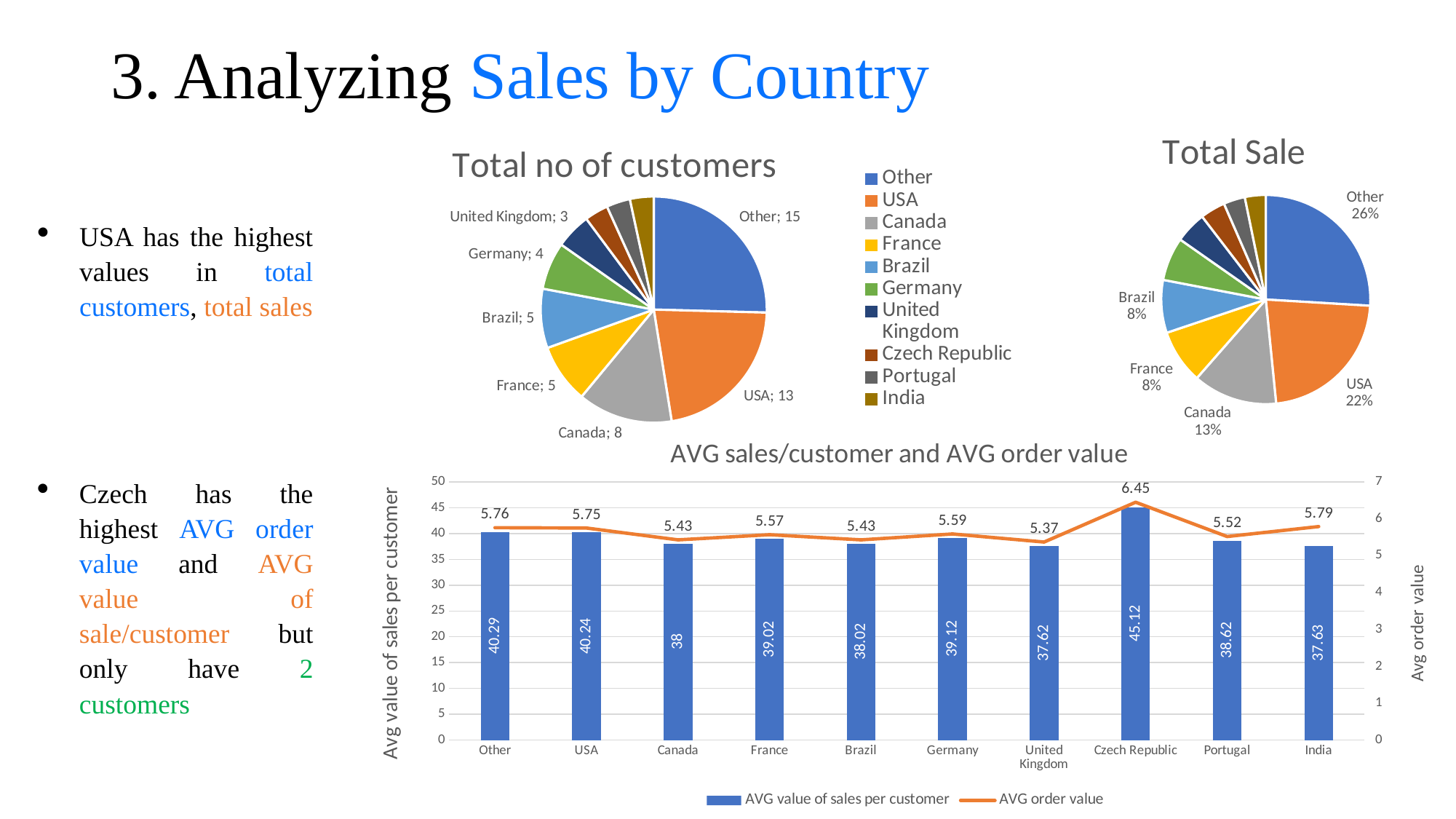

# 3. Analyzing Sales by Country

### Chart: Total Sale

| Category | Total Sale |
|---|---|
| Other | 604.3 |
| USA | 523.06 |
| Canada | 303.96 |
| France | 195.1 |
| Brazil | 190.1 |
| Germany | 156.48 |
| United Kingdom | 112.86 |
| Czech Republic | 90.24 |
| Portugal | 77.24 |
| India | 75.26 |

### Chart:

| Category | Total no of customers |
|---|---|
| Other | 15.0 |
| USA | 13.0 |
| Canada | 8.0 |
| France | 5.0 |
| Brazil | 5.0 |
| Germany | 4.0 |
| United Kingdom | 3.0 |
| Czech Republic | 2.0 |
| Portugal | 2.0 |
| India | 2.0 |
USA has the highest values in total customers, total sales

### Chart: AVG sales/customer and AVG order value

| Category | AVG value of sales per customer | AVG order value |
|---|---|---|
| Other | 40.29 | 5.76 |
| USA | 40.24 | 5.75 |
| Canada | 38.0 | 5.43 |
| France | 39.02 | 5.57 |
| Brazil | 38.02 | 5.43 |
| Germany | 39.12 | 5.59 |
| United Kingdom | 37.62 | 5.37 |
| Czech Republic | 45.12 | 6.45 |
| Portugal | 38.62 | 5.52 |
| India | 37.63 | 5.79 |
Czech has the highest AVG order value and AVG value of sale/customer but only have 2 customers